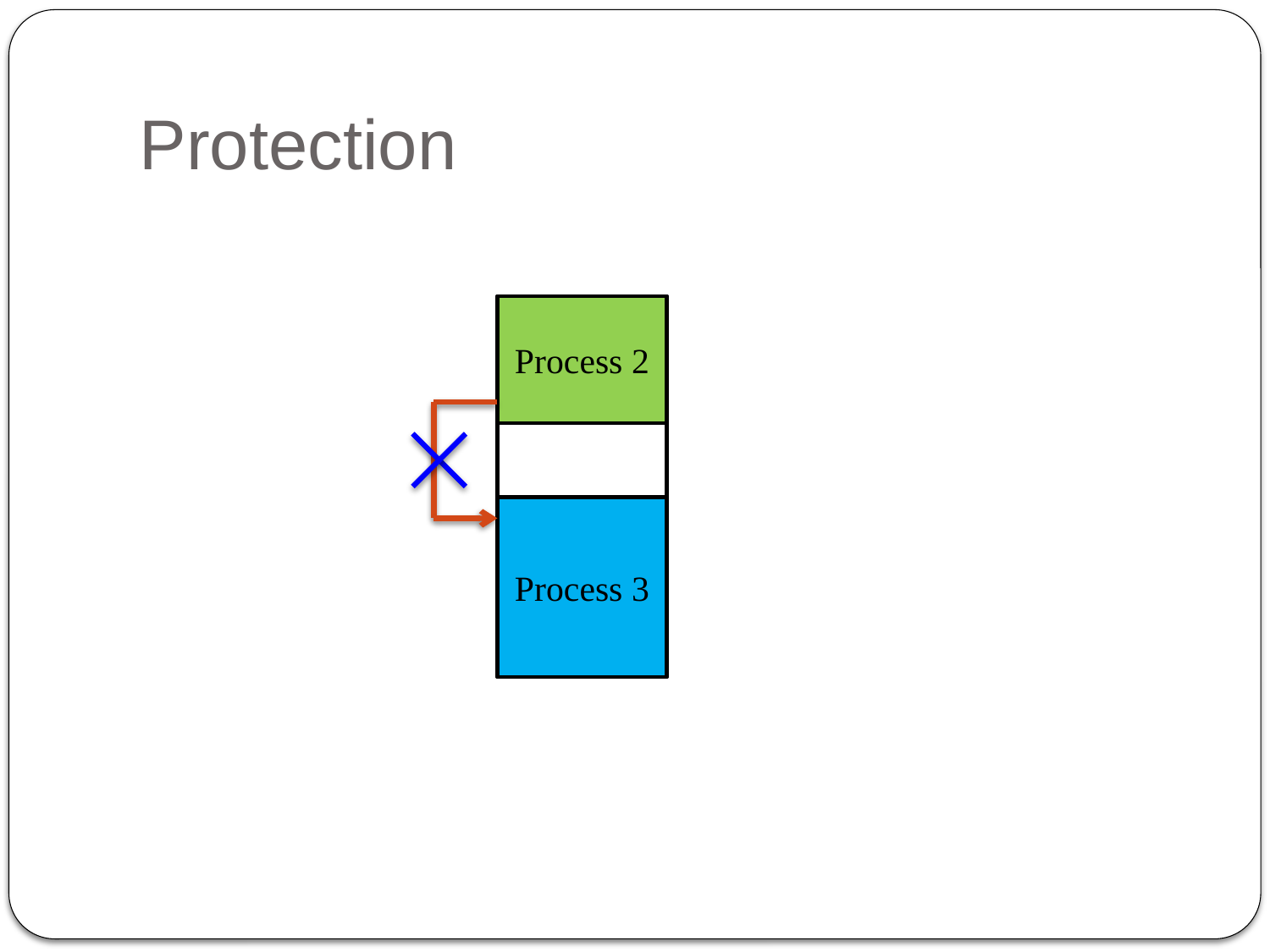

# Protection

Process 2
Process 2
Process 3